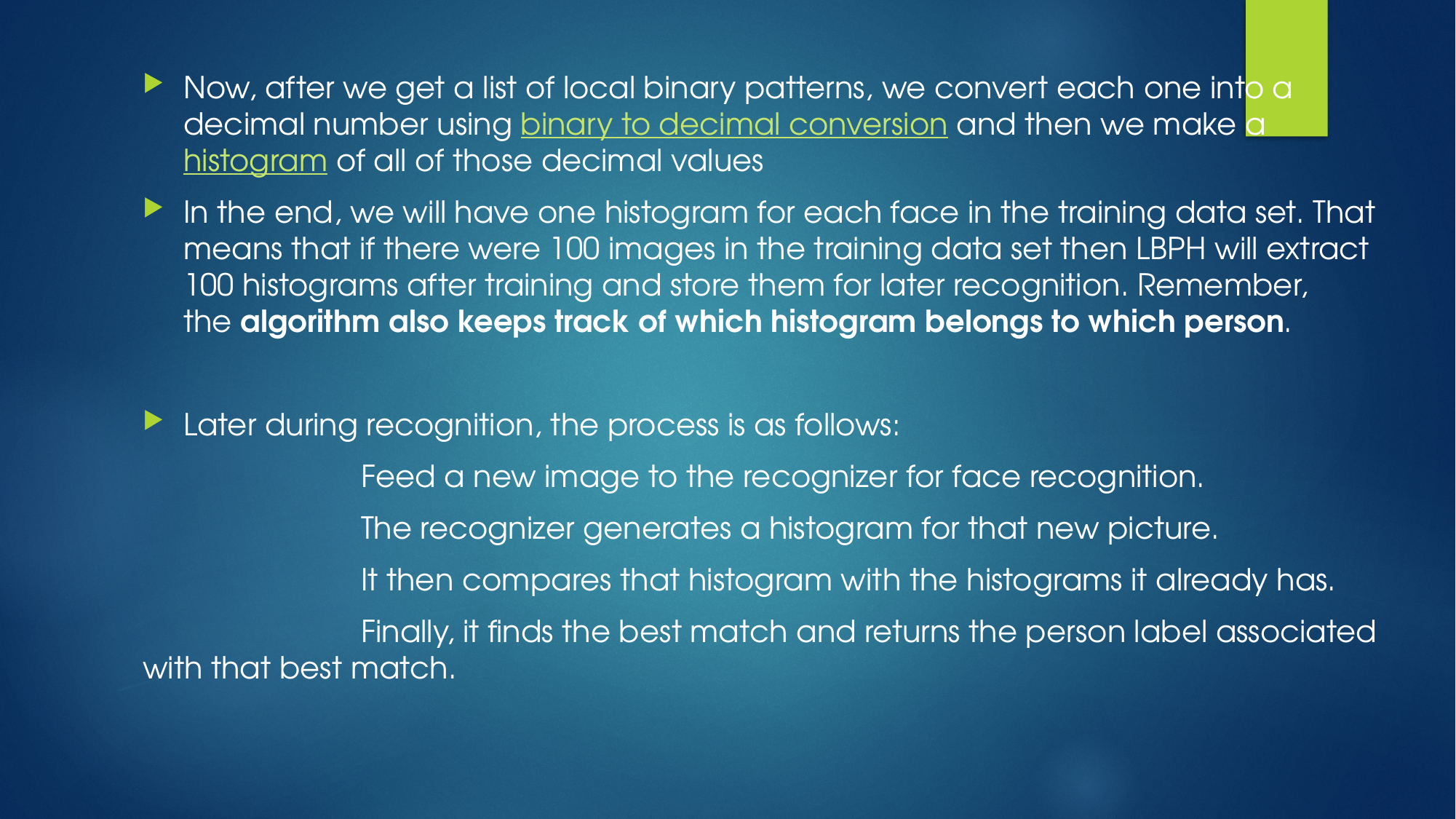

Now, after we get a list of local binary patterns, we convert each one into a decimal number using binary to decimal conversion and then we make a histogram of all of those decimal values
In the end, we will have one histogram for each face in the training data set. That means that if there were 100 images in the training data set then LBPH will extract 100 histograms after training and store them for later recognition. Remember, the algorithm also keeps track of which histogram belongs to which person.

Later during recognition, the process is as follows:
		Feed a new image to the recognizer for face recognition.
		The recognizer generates a histogram for that new picture.
		It then compares that histogram with the histograms it already has.
		Finally, it finds the best match and returns the person label associated with that best match.